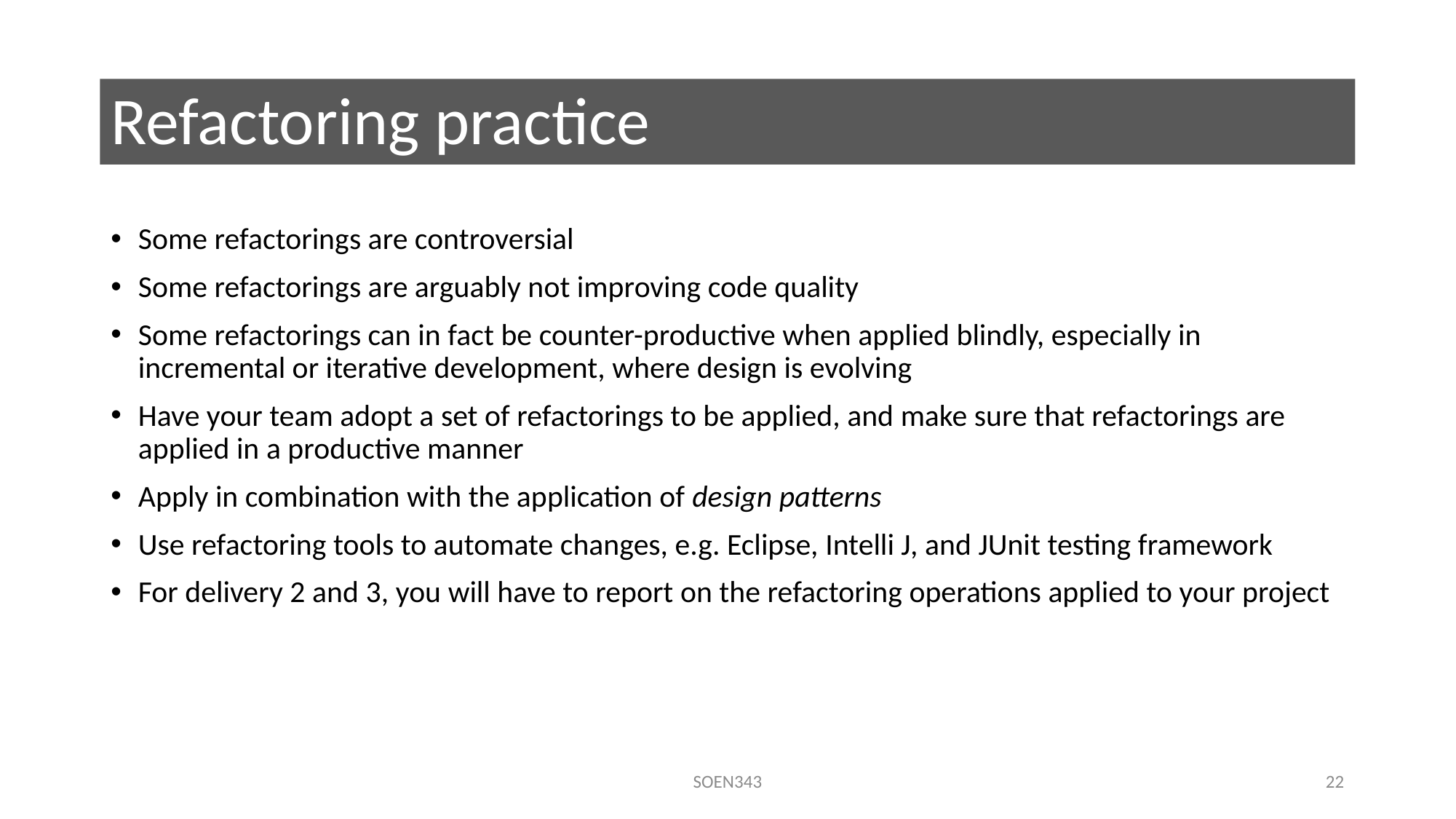

# Refactoring practice
Some refactorings are controversial
Some refactorings are arguably not improving code quality
Some refactorings can in fact be counter-productive when applied blindly, especially in incremental or iterative development, where design is evolving
Have your team adopt a set of refactorings to be applied, and make sure that refactorings are applied in a productive manner
Apply in combination with the application of design patterns
Use refactoring tools to automate changes, e.g. Eclipse, Intelli J, and JUnit testing framework
For delivery 2 and 3, you will have to report on the refactoring operations applied to your project

SOEN343
22